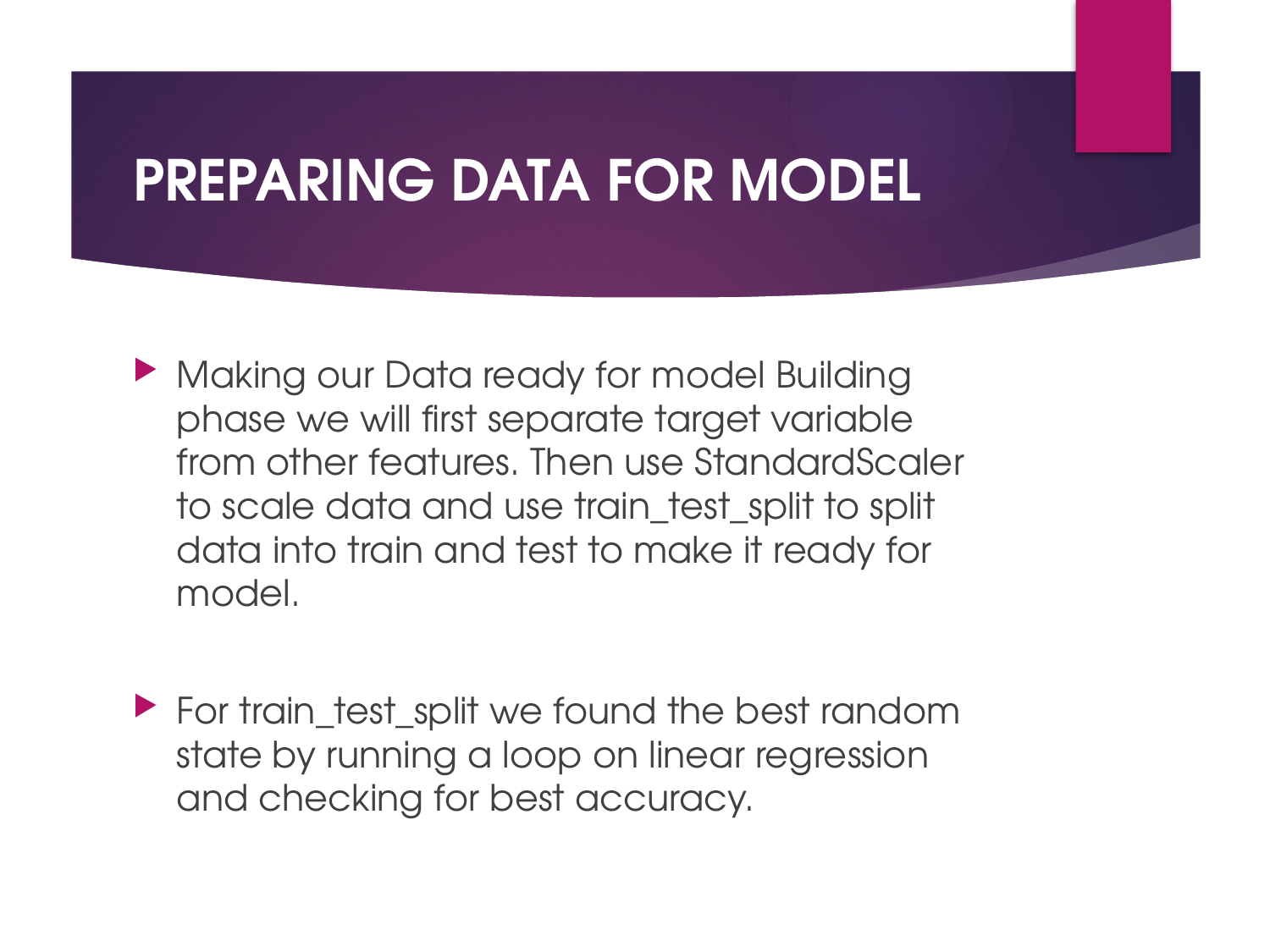

# PREPARING DATA FOR MODEL
Making our Data ready for model Building phase we will first separate target variable from other features. Then use StandardScaler to scale data and use train_test_split to split data into train and test to make it ready for model.

For train_test_split we found the best random state by running a loop on linear regression and checking for best accuracy.